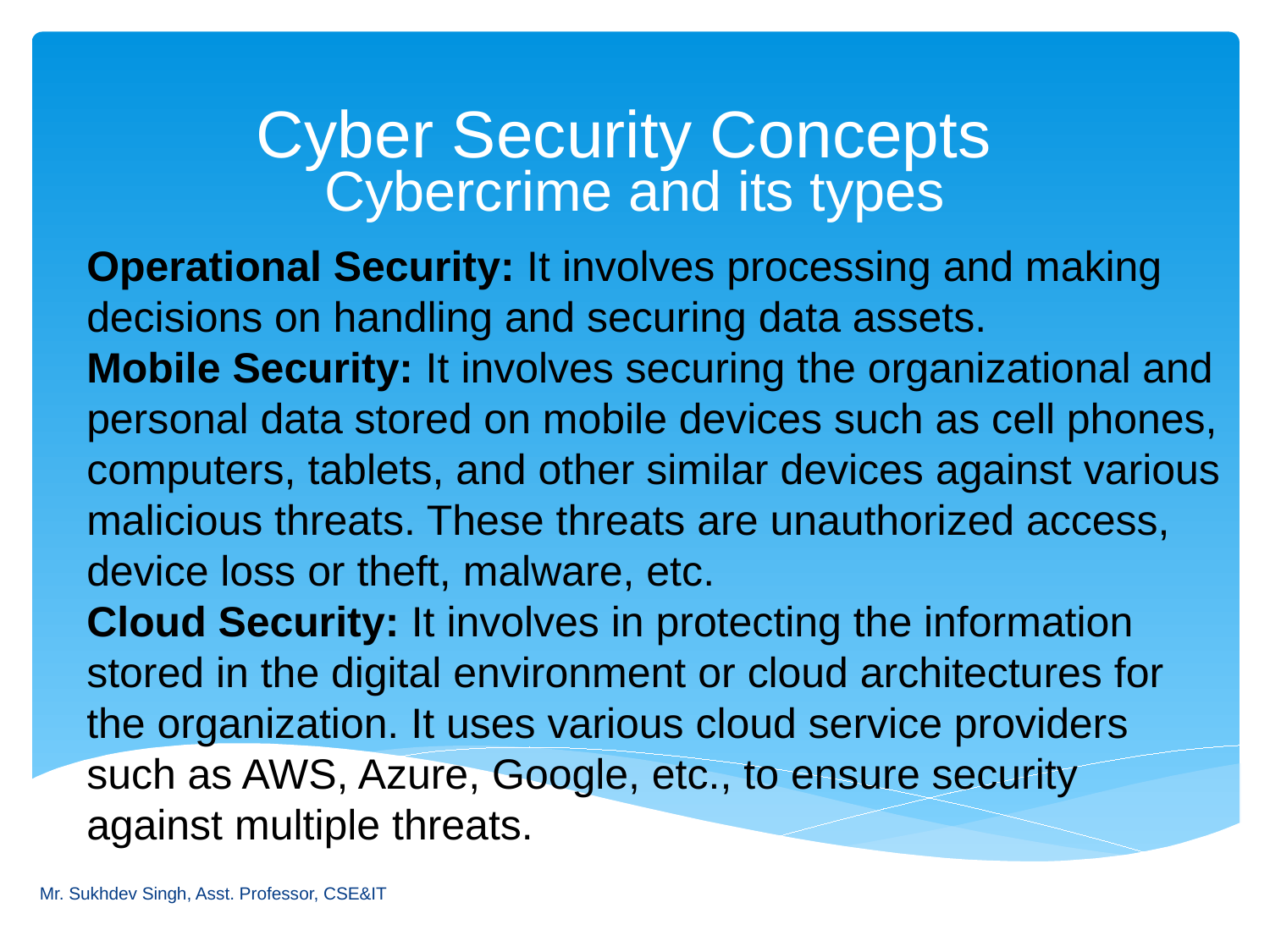

# Cyber Security Concepts
Cybercrime and its types
Operational Security: It involves processing and making decisions on handling and securing data assets.
Mobile Security: It involves securing the organizational and personal data stored on mobile devices such as cell phones, computers, tablets, and other similar devices against various malicious threats. These threats are unauthorized access, device loss or theft, malware, etc.
Cloud Security: It involves in protecting the information stored in the digital environment or cloud architectures for the organization. It uses various cloud service providers such as AWS, Azure, Google, etc., to ensure security against multiple threats.

Mr. Sukhdev Singh, Asst. Professor, CSE&IT